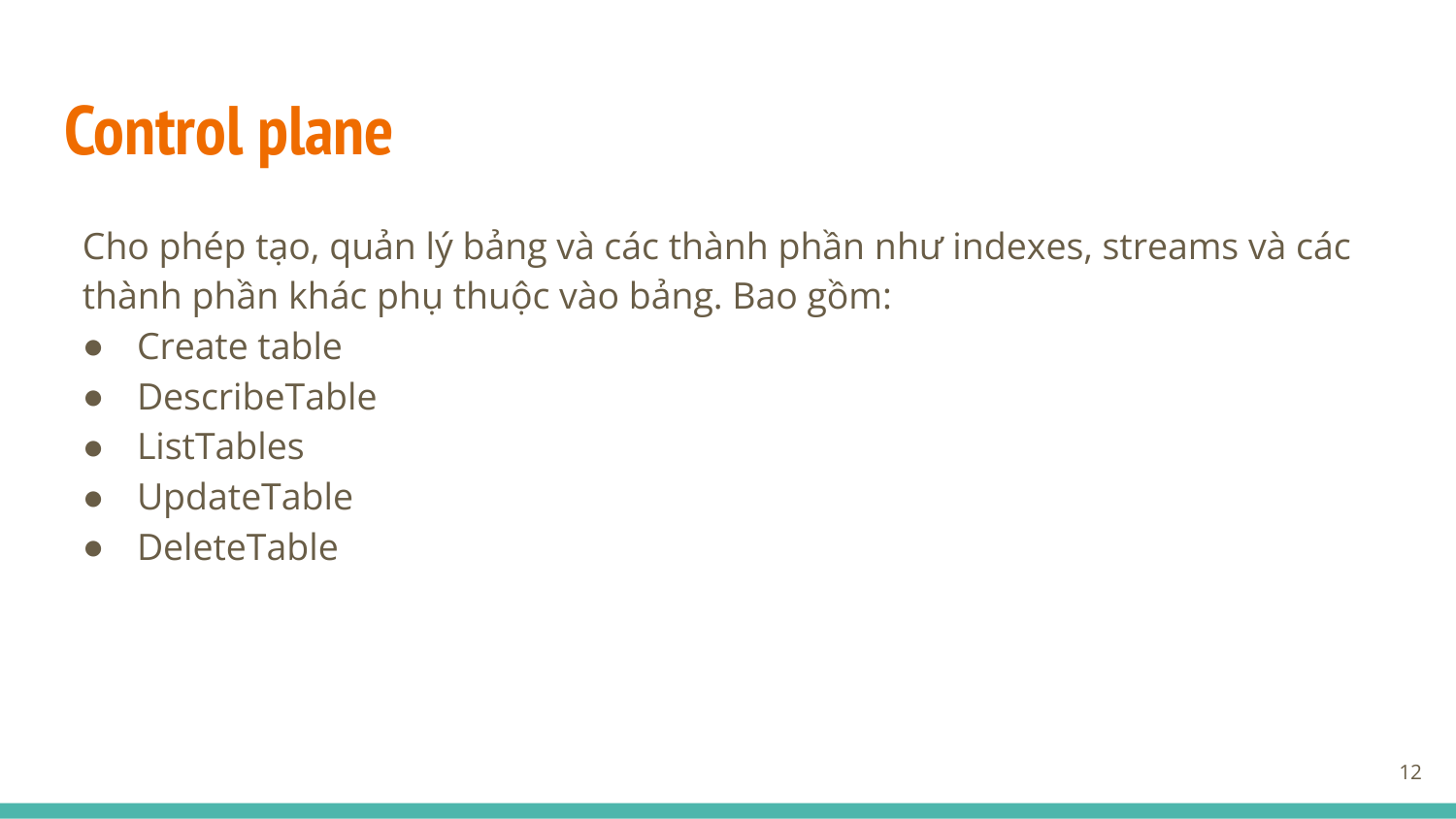

# Control plane
Cho phép tạo, quản lý bảng và các thành phần như indexes, streams và các thành phần khác phụ thuộc vào bảng. Bao gồm:
Create table
DescribeTable
ListTables
UpdateTable
DeleteTable

12